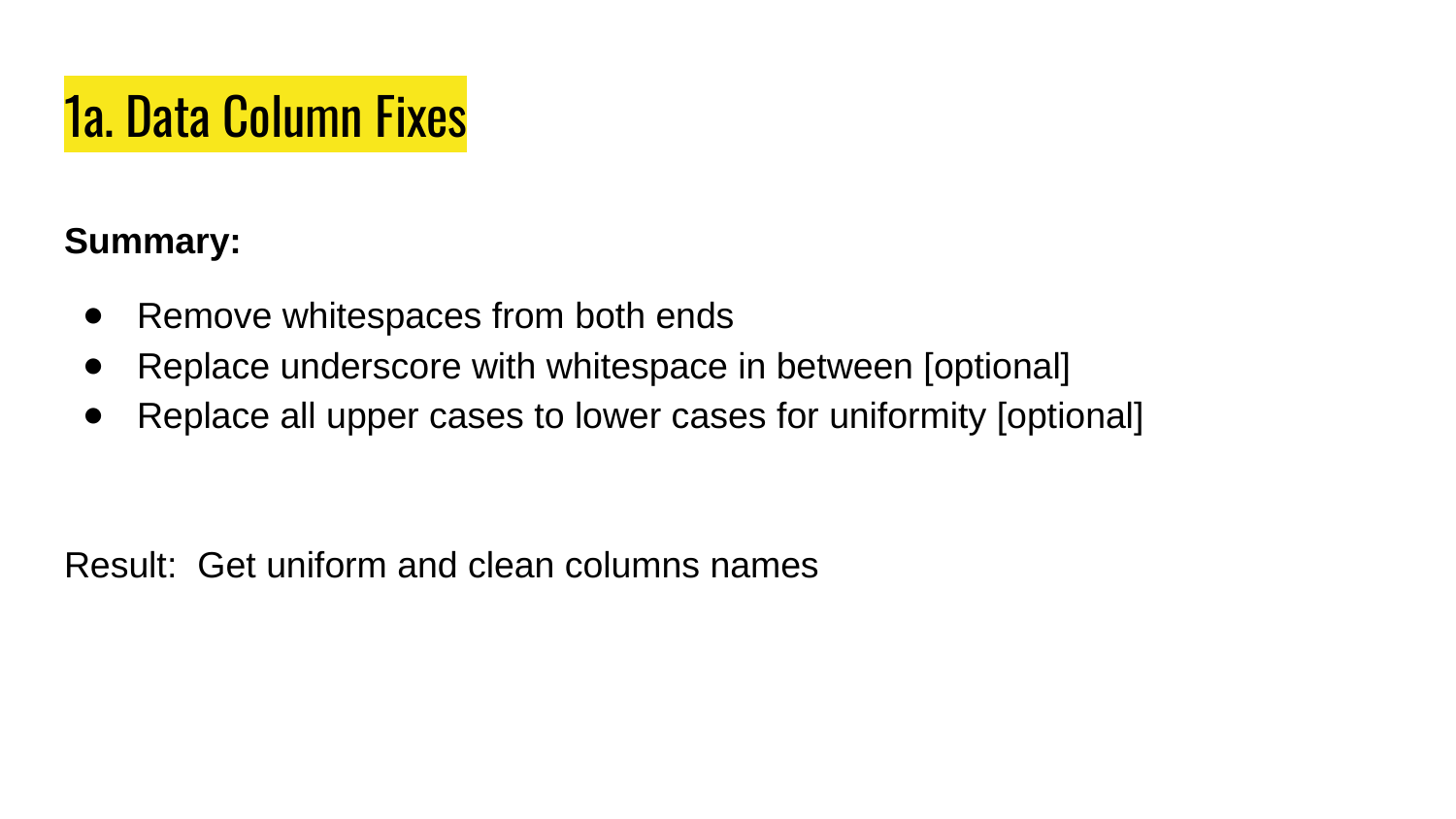

# 1a. Data Column Fixes
Summary:
Remove whitespaces from both ends
Replace underscore with whitespace in between [optional]
Replace all upper cases to lower cases for uniformity [optional]

Result:  Get uniform and clean columns names